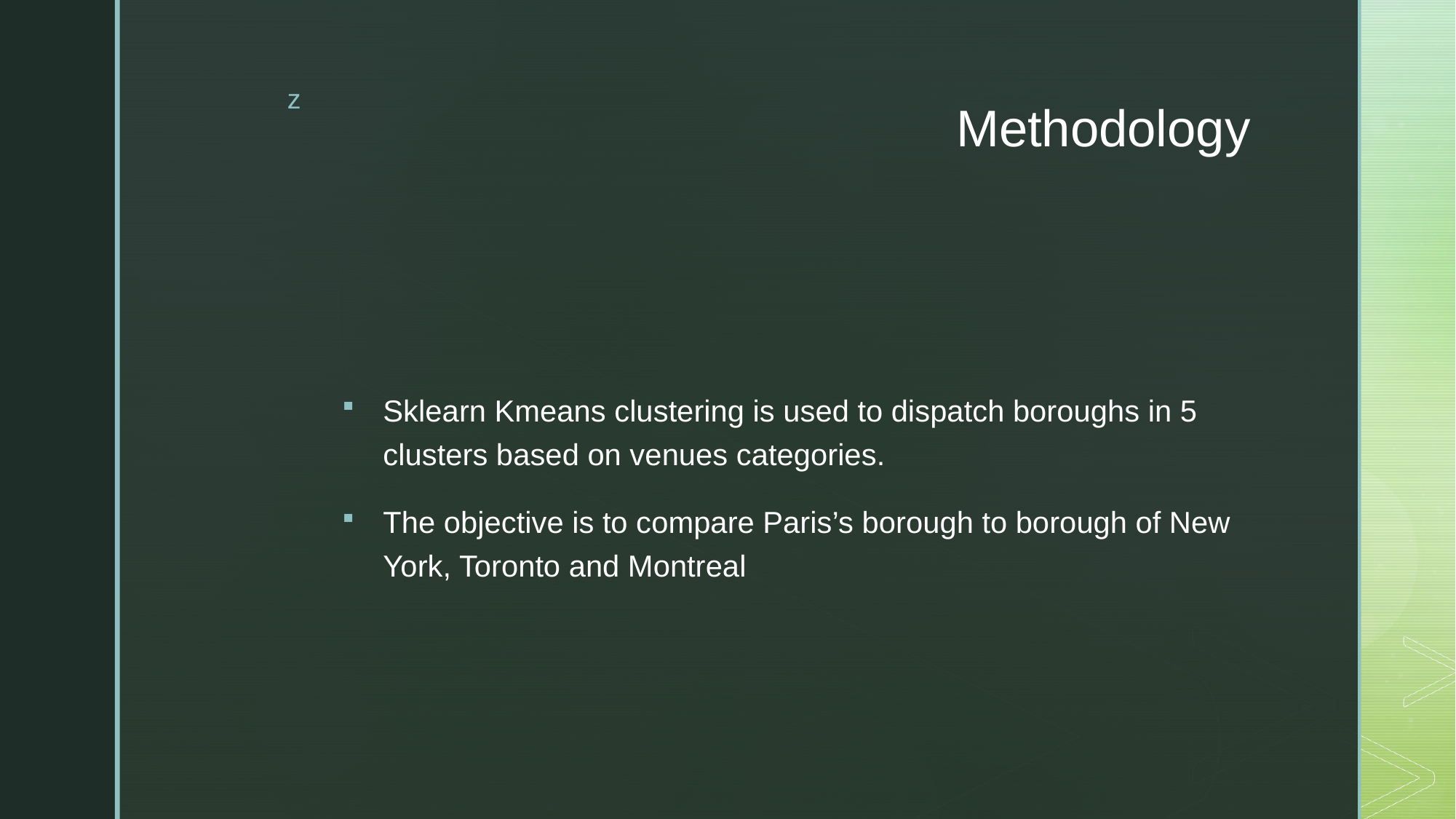

# Methodology
Sklearn Kmeans clustering is used to dispatch boroughs in 5 clusters based on venues categories.
The objective is to compare Paris’s borough to borough of New York, Toronto and Montreal